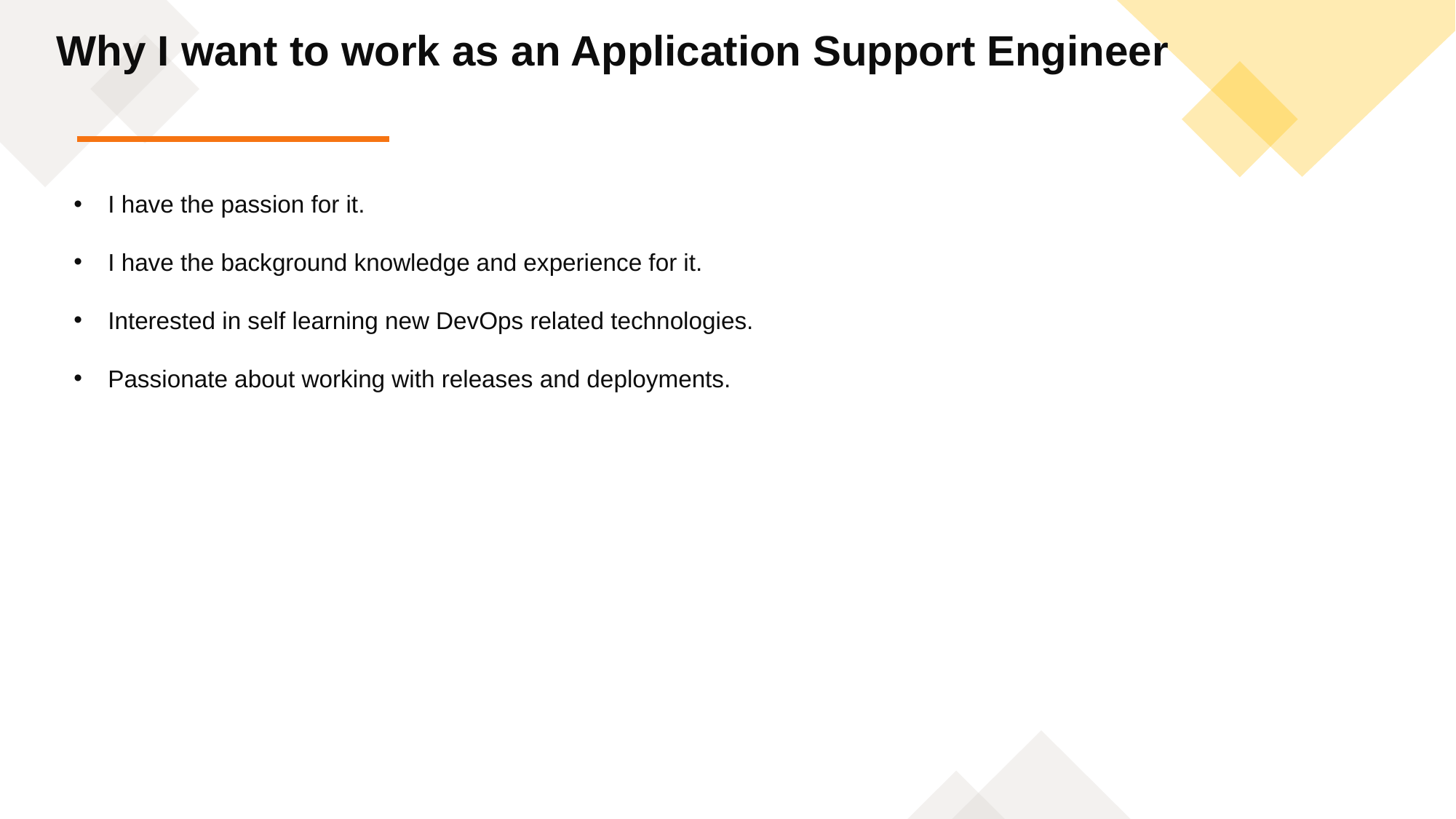

Why I want to work as an Application Support Engineer

I have the passion for it.

I have the background knowledge and experience for it.

Interested in self learning new DevOps related technologies.

Passionate about working with releases and deployments.

7